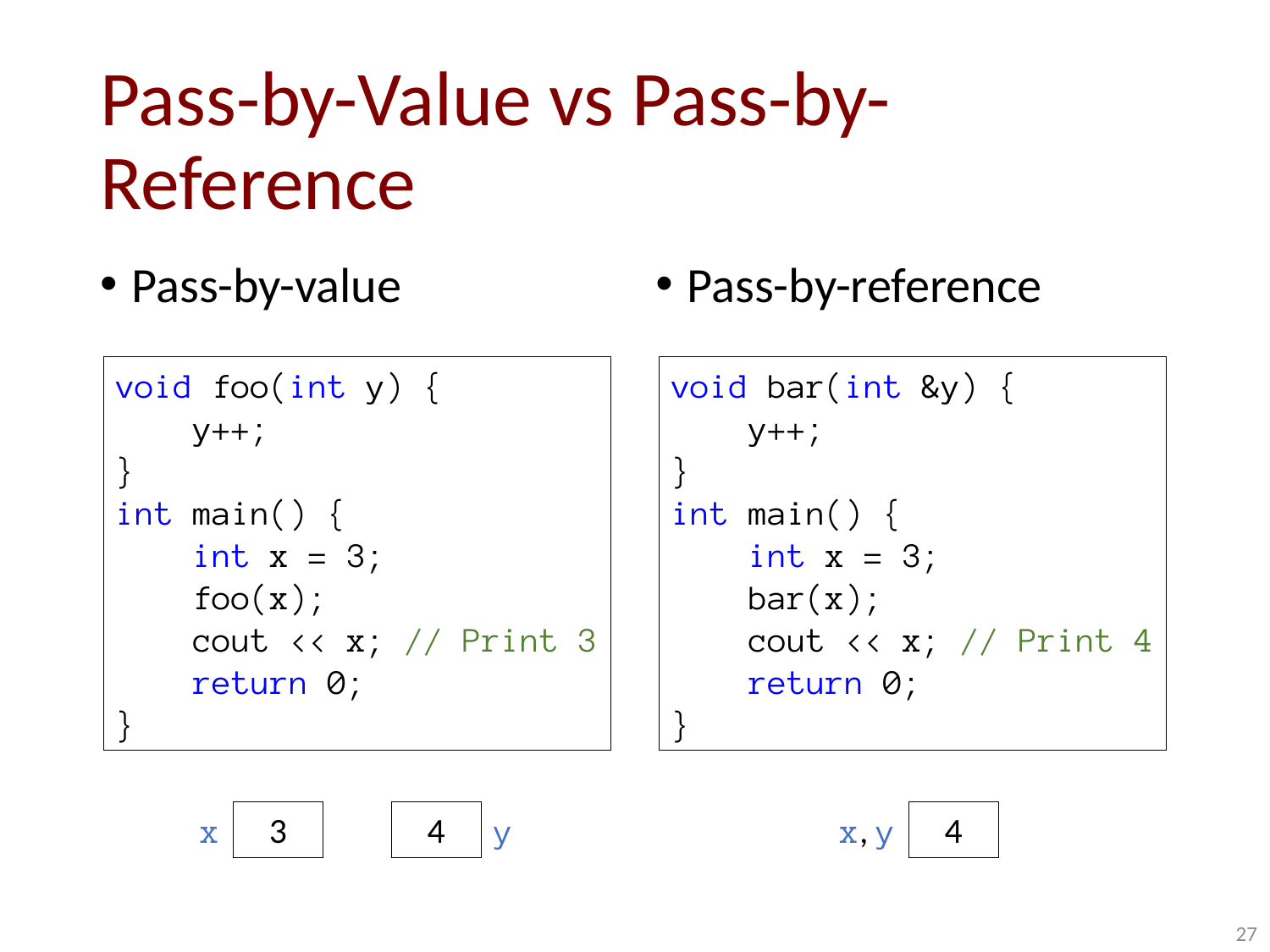

# Pass-by-Value vs Pass-by-Reference
Pass-by-value
Pass-by-reference
void foo(int y) {
    y++;
}
int main() {
    int x = 3;
    foo(x);
    cout << x; // Print 3
    return 0;
}
void bar(int &y) {
    y++;
}
int main() {
    int x = 3;
    bar(x);
    cout << x; // Print 4
    return 0;
}
x
3
4
y
x, y
4
27